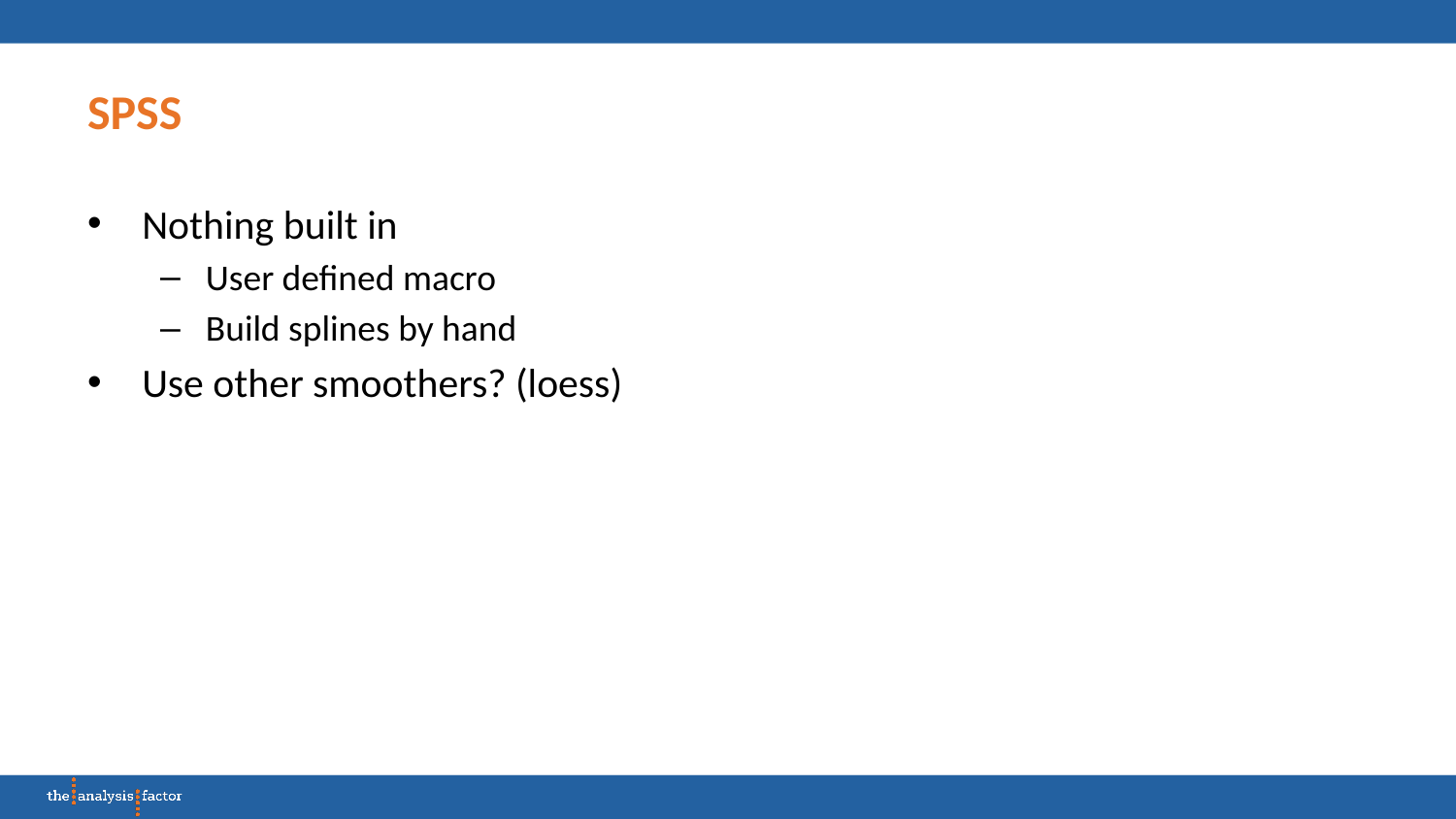

# SPSS
Nothing built in
User defined macro
Build splines by hand
Use other smoothers? (loess)